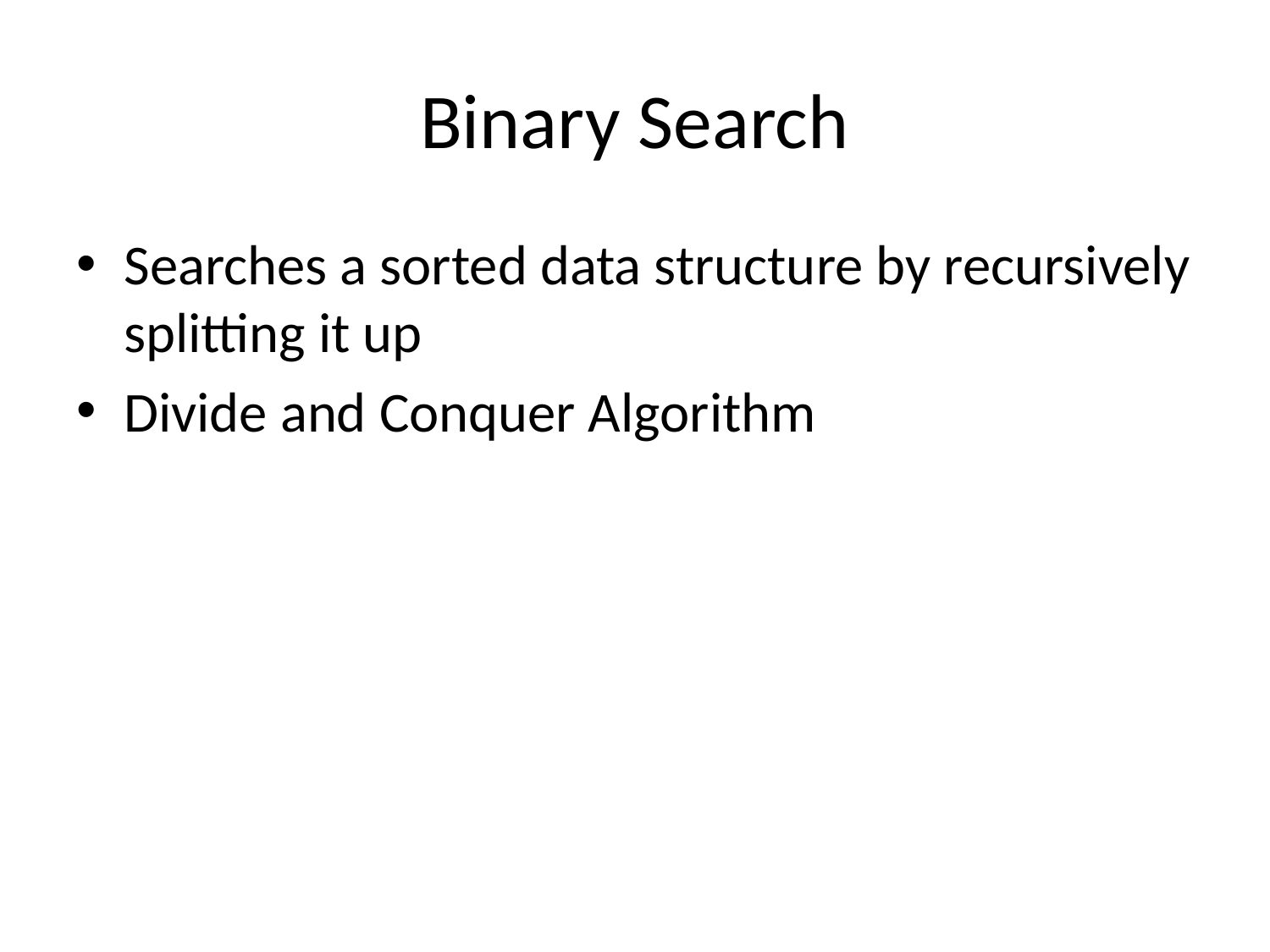

# Binary Search
Searches a sorted data structure by recursively splitting it up
Divide and Conquer Algorithm